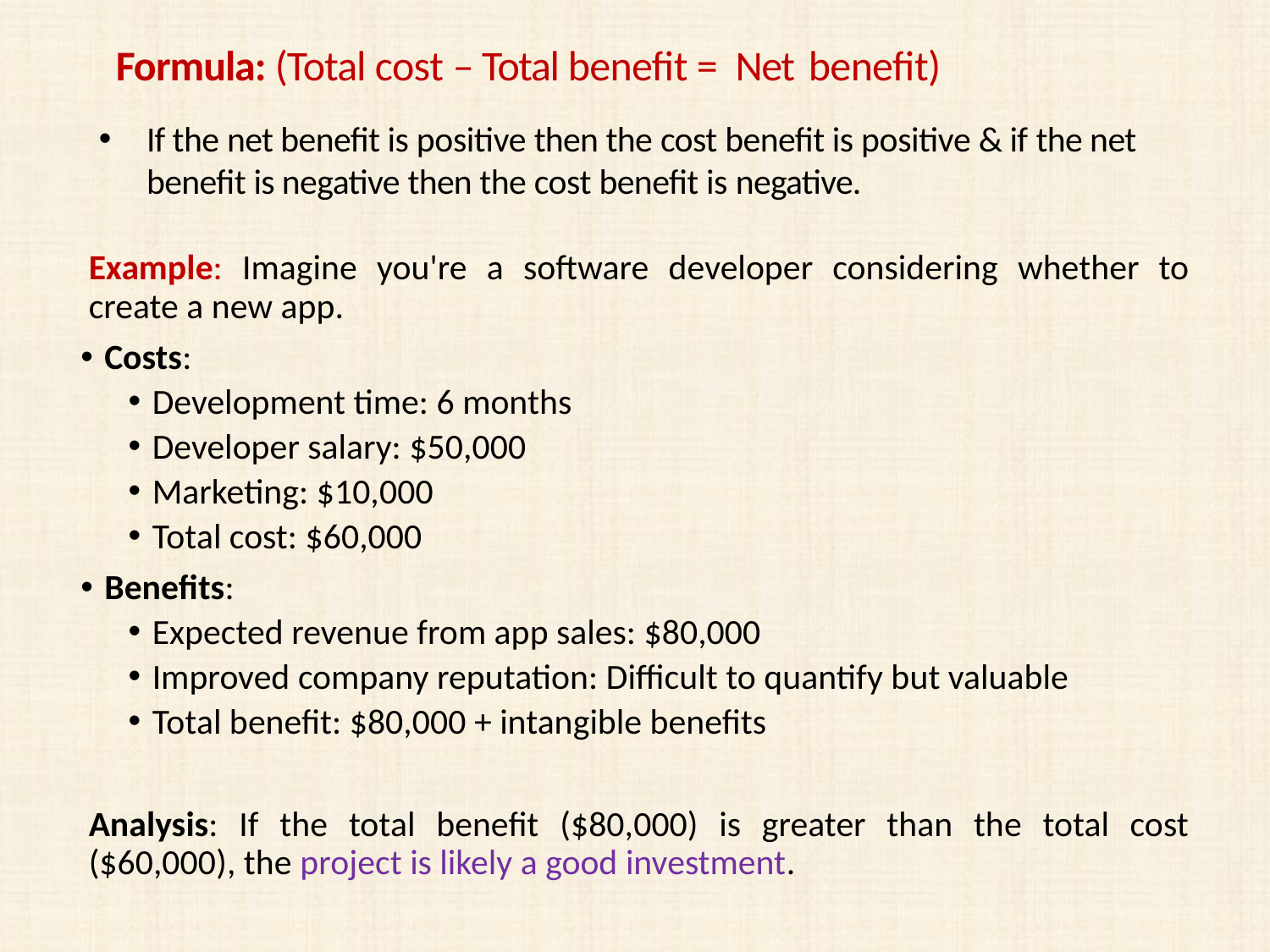

Formula: (Total cost –  Total benefit = Net  benefit)
If the net benefit is positive then the cost benefit is positive & if the net benefit is negative then the cost benefit is negative.
Example: Imagine you're a software developer considering whether to create a new app.
Costs:
Development time: 6 months
Developer salary: $50,000
Marketing: $10,000
Total cost: $60,000
Benefits:
Expected revenue from app sales: $80,000
Improved company reputation: Difficult to quantify but valuable
Total benefit: $80,000 + intangible benefits

Analysis: If the total benefit ($80,000) is greater than the total cost ($60,000), the project is likely a good investment.